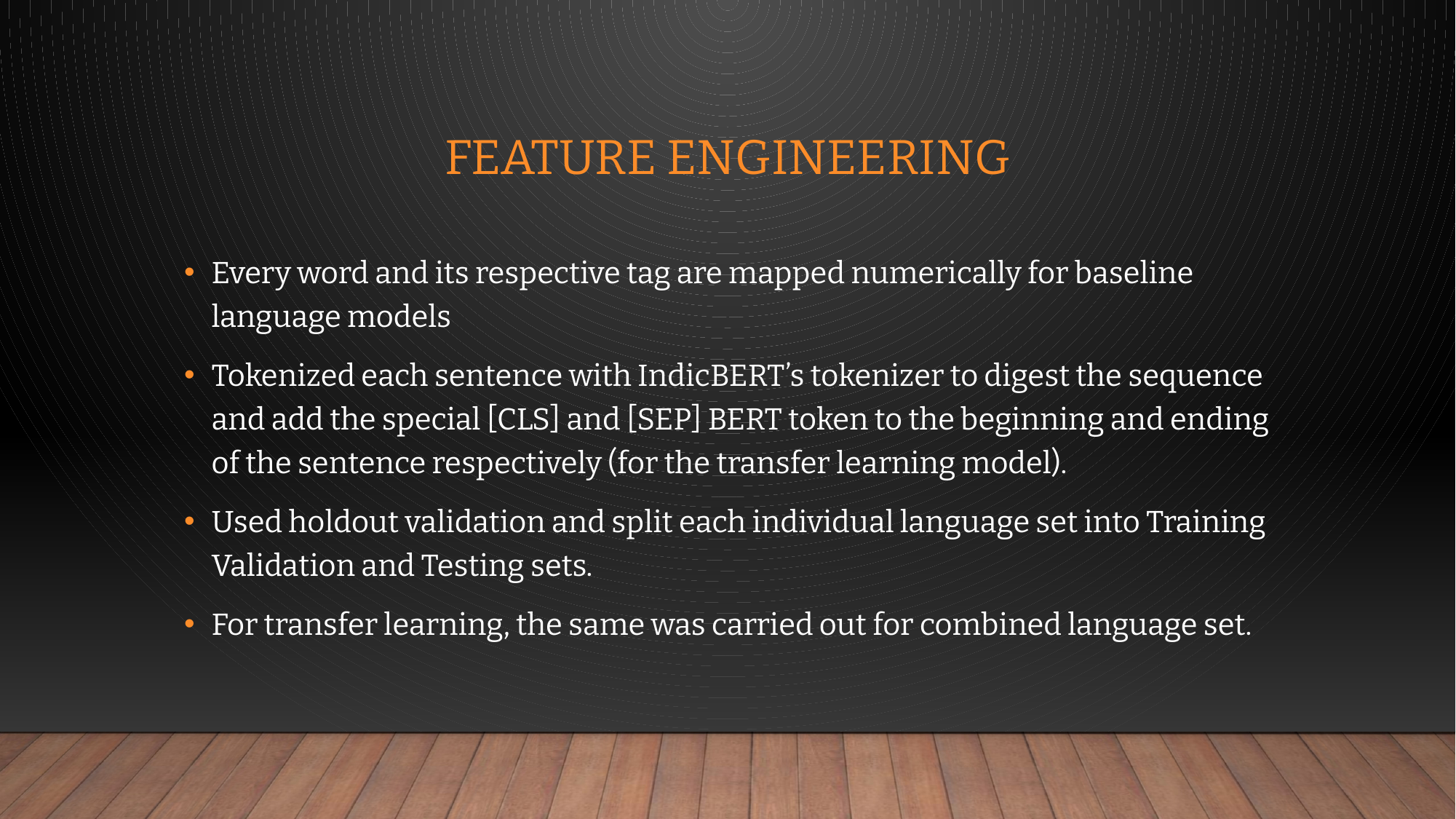

# Feature engineering
Every word and its respective tag are mapped numerically for baseline language models
Tokenized each sentence with IndicBERT’s tokenizer to digest the sequence and add the special [CLS] and [SEP] BERT token to the beginning and ending of the sentence respectively (for the transfer learning model).
Used holdout validation and split each individual language set into Training Validation and Testing sets.
For transfer learning, the same was carried out for combined language set.